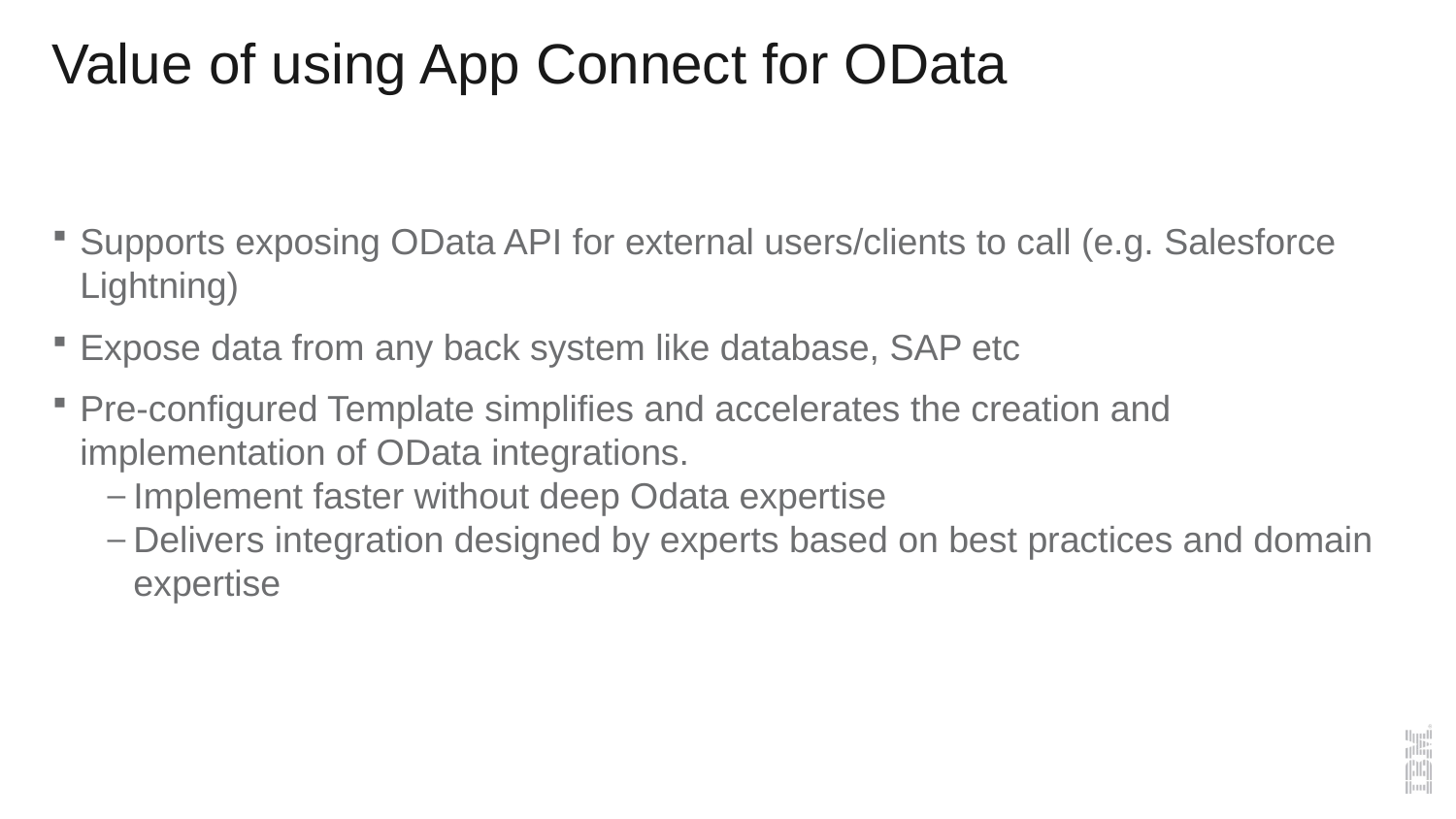

# Value of using App Connect for OData
Supports exposing OData API for external users/clients to call (e.g. Salesforce Lightning)
Expose data from any back system like database, SAP etc
Pre-configured Template simplifies and accelerates the creation and implementation of OData integrations.
Implement faster without deep Odata expertise
Delivers integration designed by experts based on best practices and domain expertise